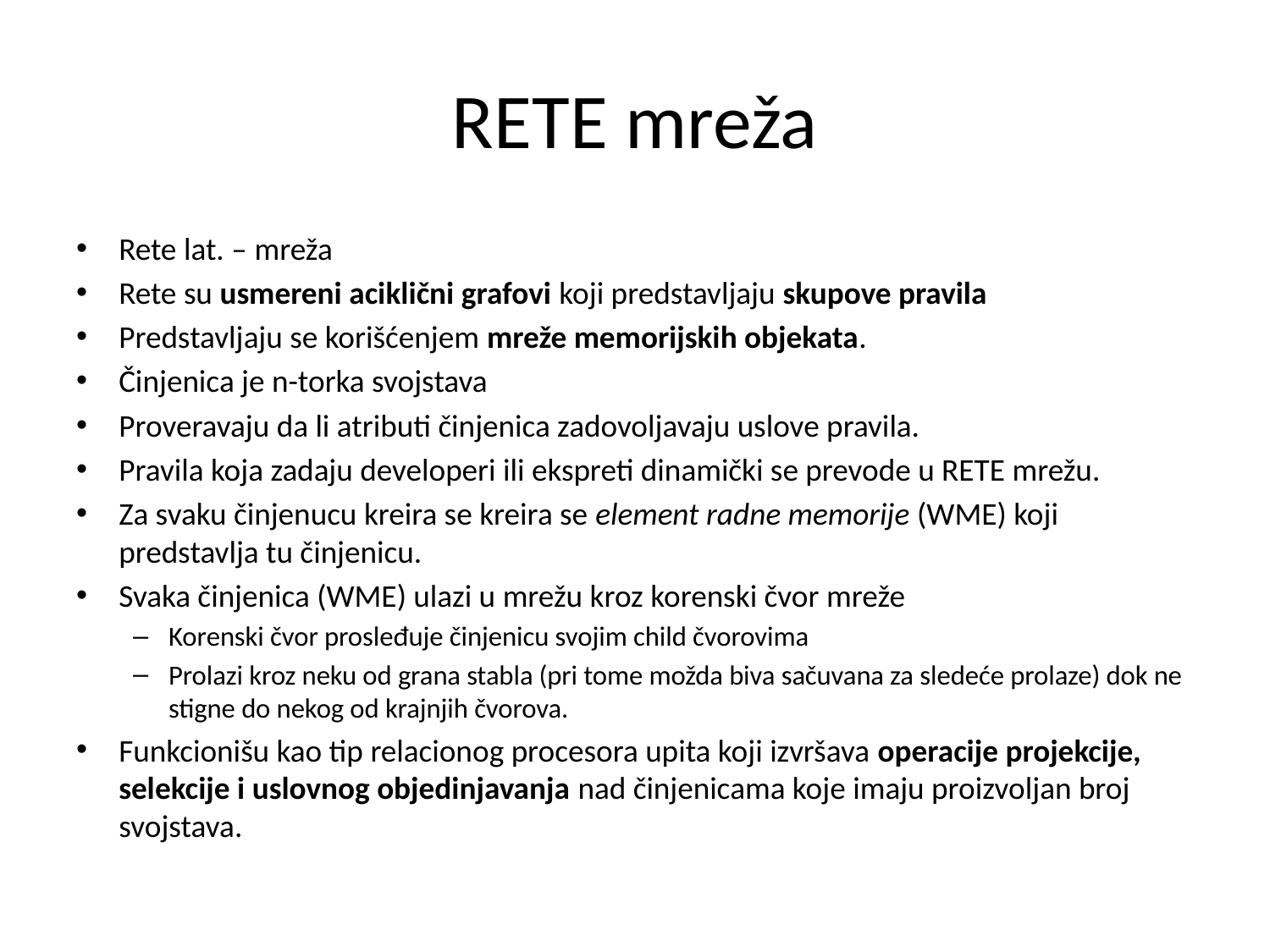

# RETE mreža
Rete lat. – mreža
Rete su usmereni aciklični grafovi koji predstavljaju skupove pravila
Predstavljaju se korišćenjem mreže memorijskih objekata.
Činjenica je n-torka svojstava
Proveravaju da li atributi činjenica zadovoljavaju uslove pravila.
Pravila koja zadaju developeri ili ekspreti dinamički se prevode u RETE mrežu.
Za svaku činjenucu kreira se kreira se element radne memorije (WME) koji predstavlja tu činjenicu.
Svaka činjenica (WME) ulazi u mrežu kroz korenski čvor mreže
Korenski čvor prosleđuje činjenicu svojim child čvorovima
Prolazi kroz neku od grana stabla (pri tome možda biva sačuvana za sledeće prolaze) dok ne stigne do nekog od krajnjih čvorova.
Funkcionišu kao tip relacionog procesora upita koji izvršava operacije projekcije, selekcije i uslovnog objedinjavanja nad činjenicama koje imaju proizvoljan broj svojstava.